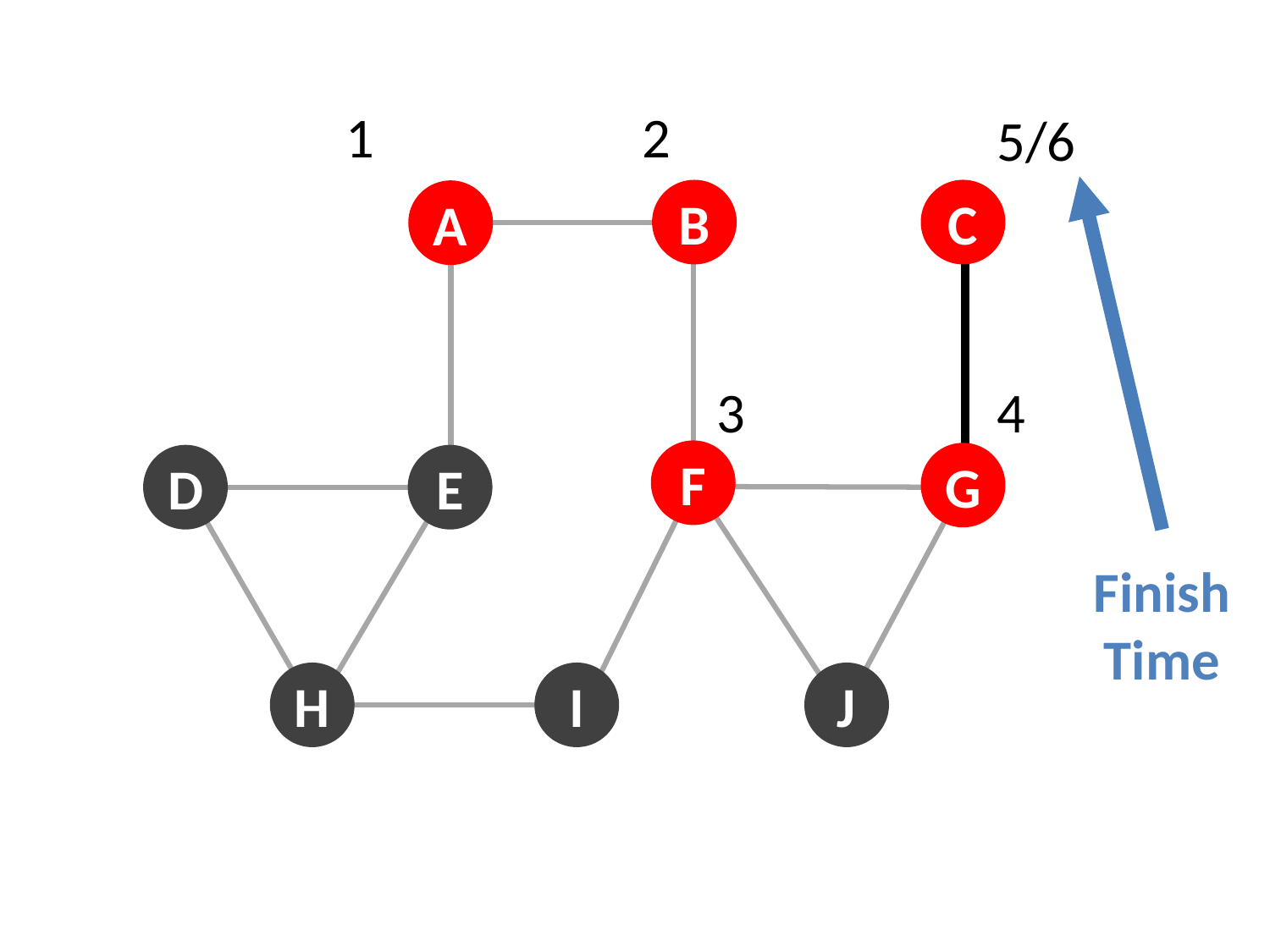

1
2
5/6
B
C
A
3
4
F
G
D
E
Finish
Time
H
I
J